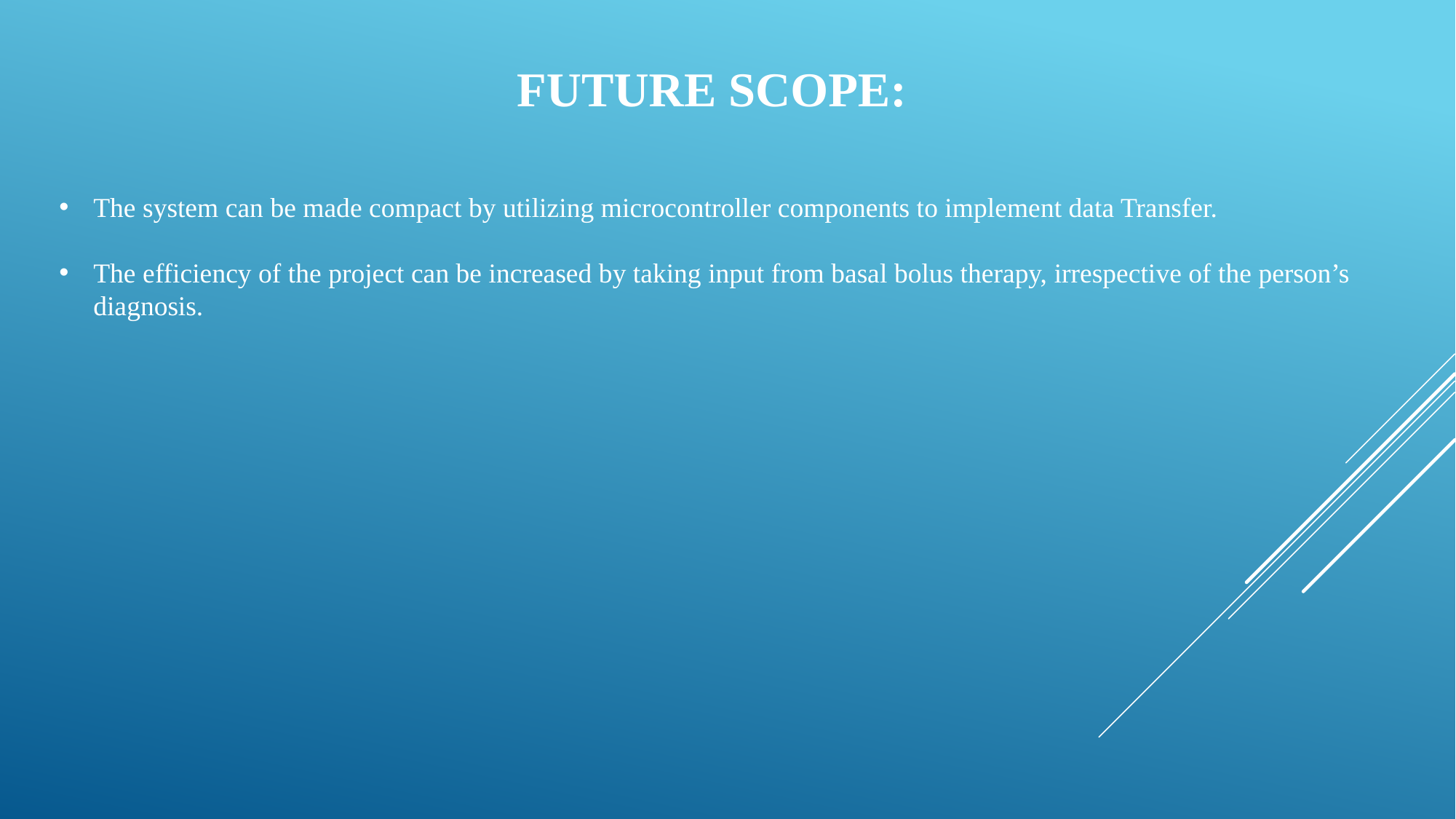

FUTURE SCOPE:
The system can be made compact by utilizing microcontroller components to implement data Transfer.

The efficiency of the project can be increased by taking input from basal bolus therapy, irrespective of the person’s diagnosis.